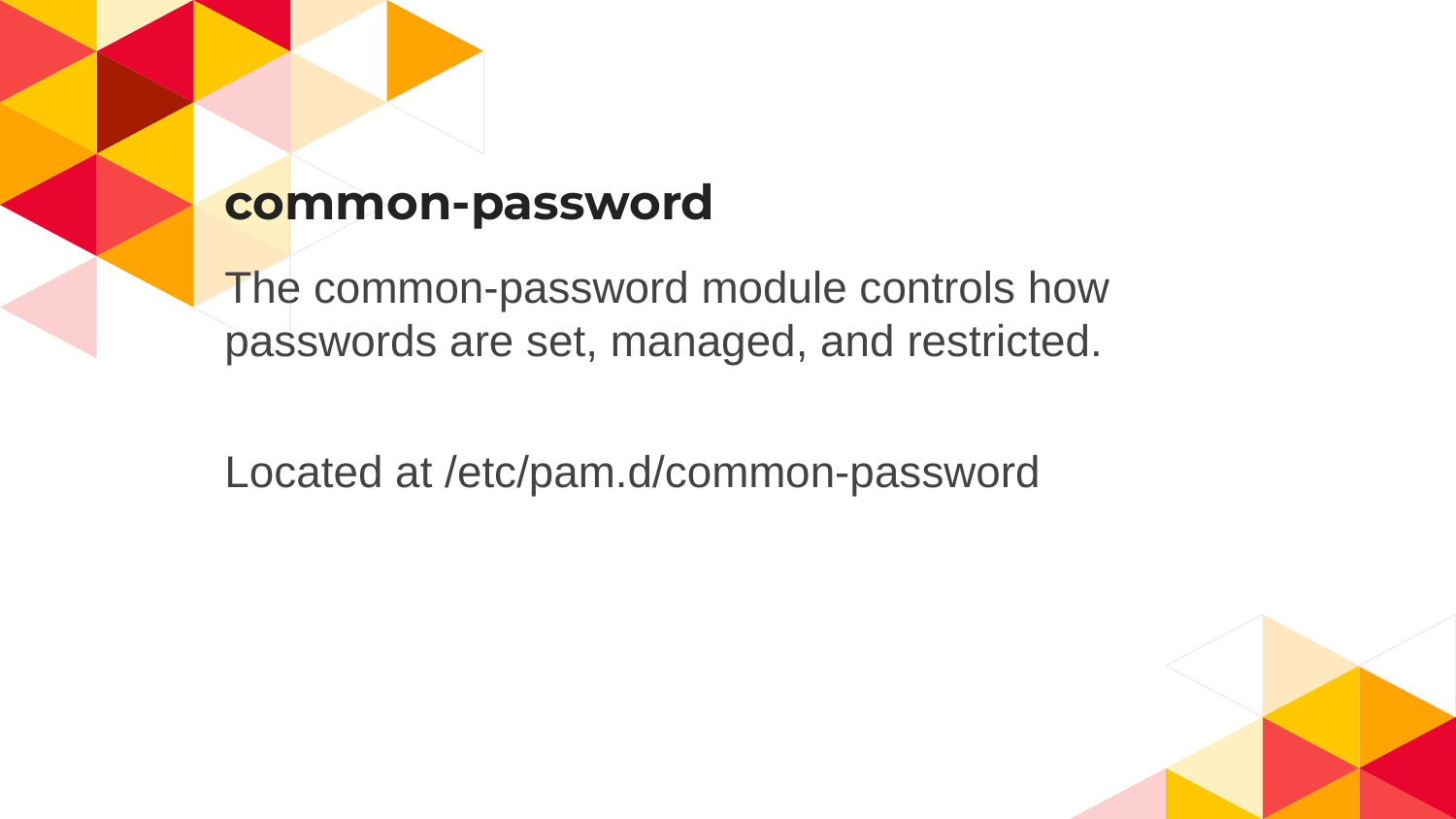

# common-password
The common-password module controls how passwords are set, managed, and restricted.

Located at /etc/pam.d/common-password